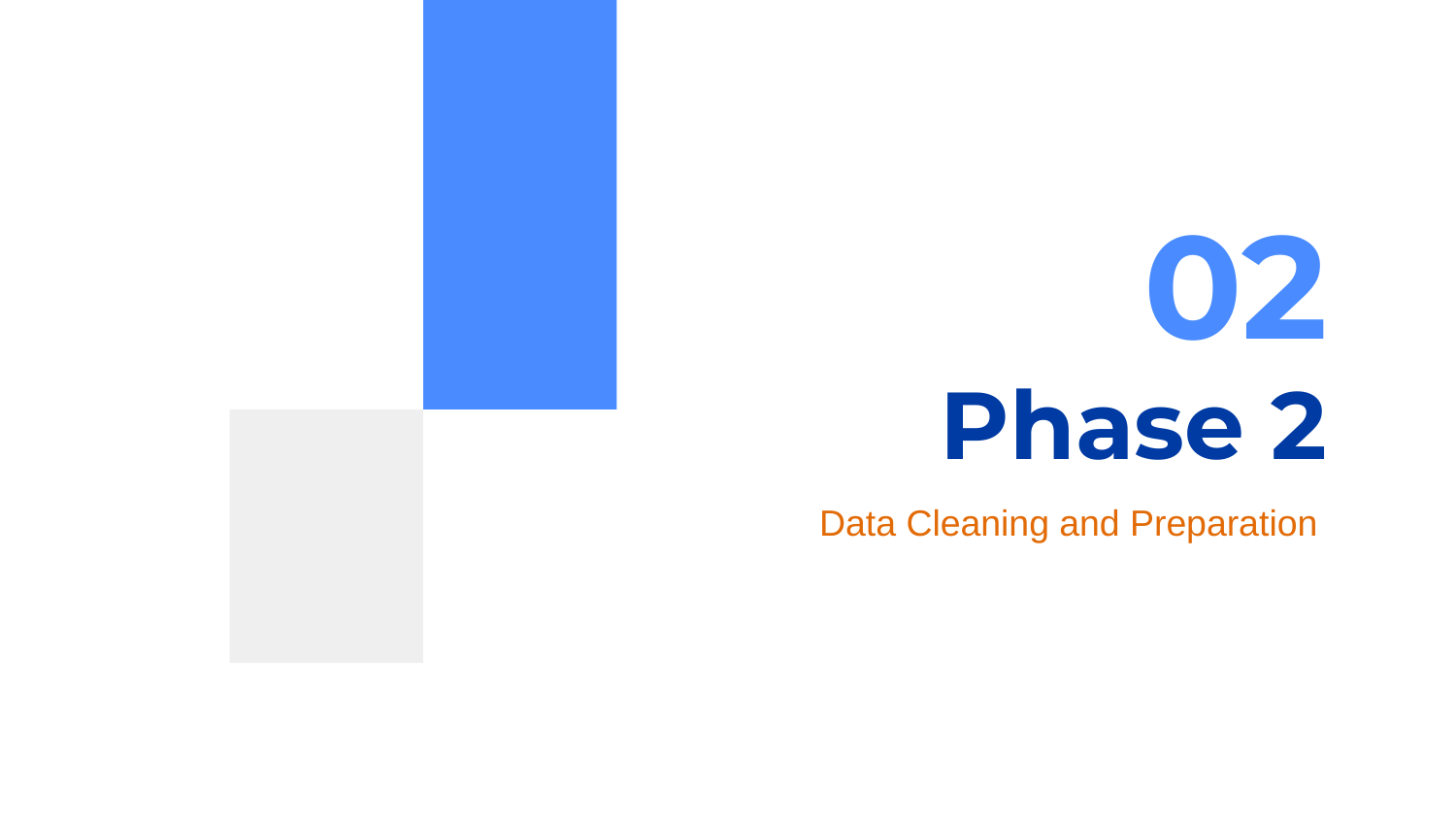

02
# Phase 2
Data Cleaning and Preparation